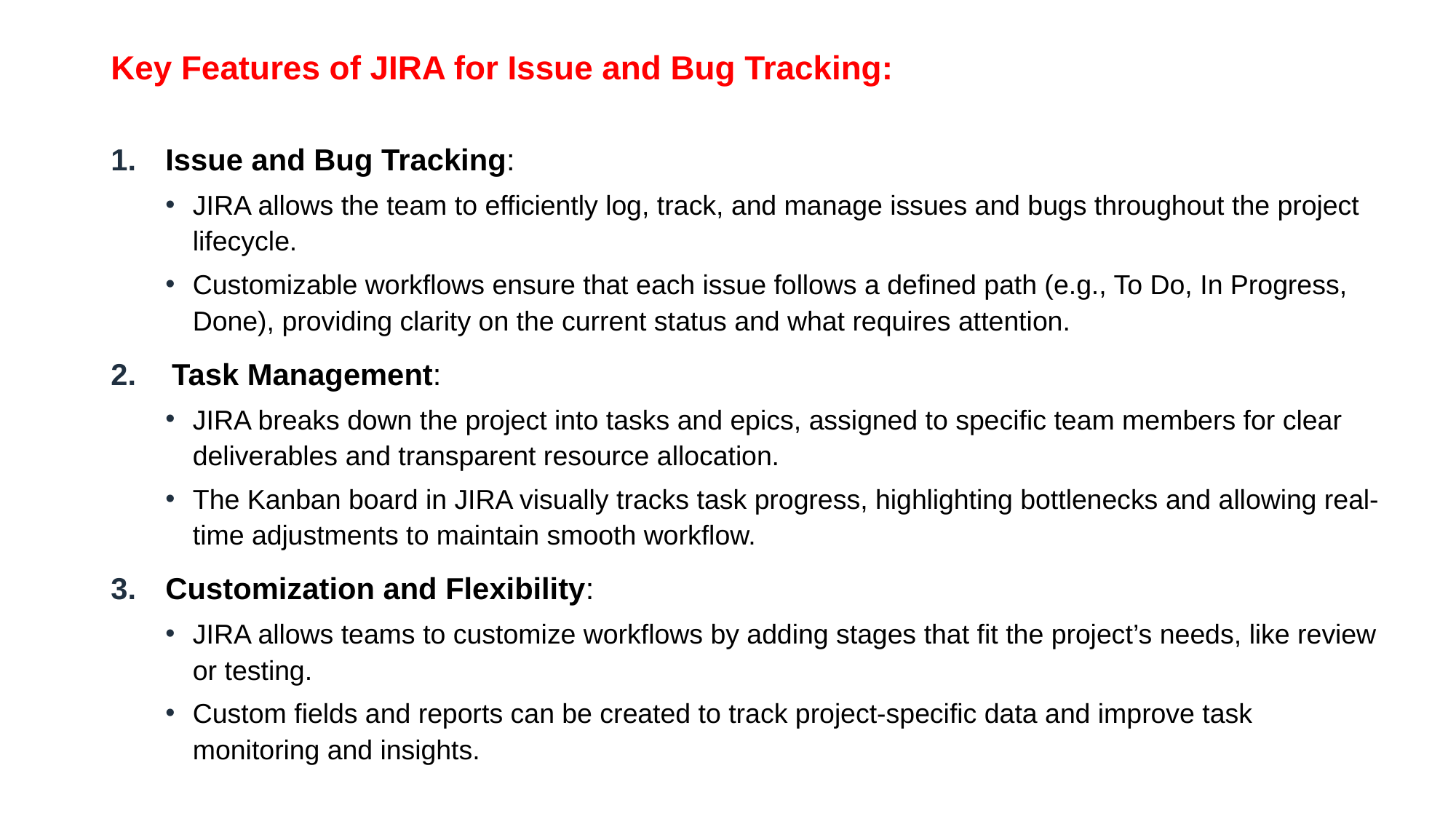

Key Features of JIRA for Issue and Bug Tracking:

Issue and Bug Tracking:
JIRA allows the team to efficiently log, track, and manage issues and bugs throughout the project lifecycle.
Customizable workflows ensure that each issue follows a defined path (e.g., To Do, In Progress, Done), providing clarity on the current status and what requires attention.
    Task Management:
JIRA breaks down the project into tasks and epics, assigned to specific team members for clear deliverables and transparent resource allocation.
The Kanban board in JIRA visually tracks task progress, highlighting bottlenecks and allowing real-time adjustments to maintain smooth workflow.
Customization and Flexibility:
JIRA allows teams to customize workflows by adding stages that fit the project’s needs, like review or testing.
Custom fields and reports can be created to track project-specific data and improve task monitoring and insights.